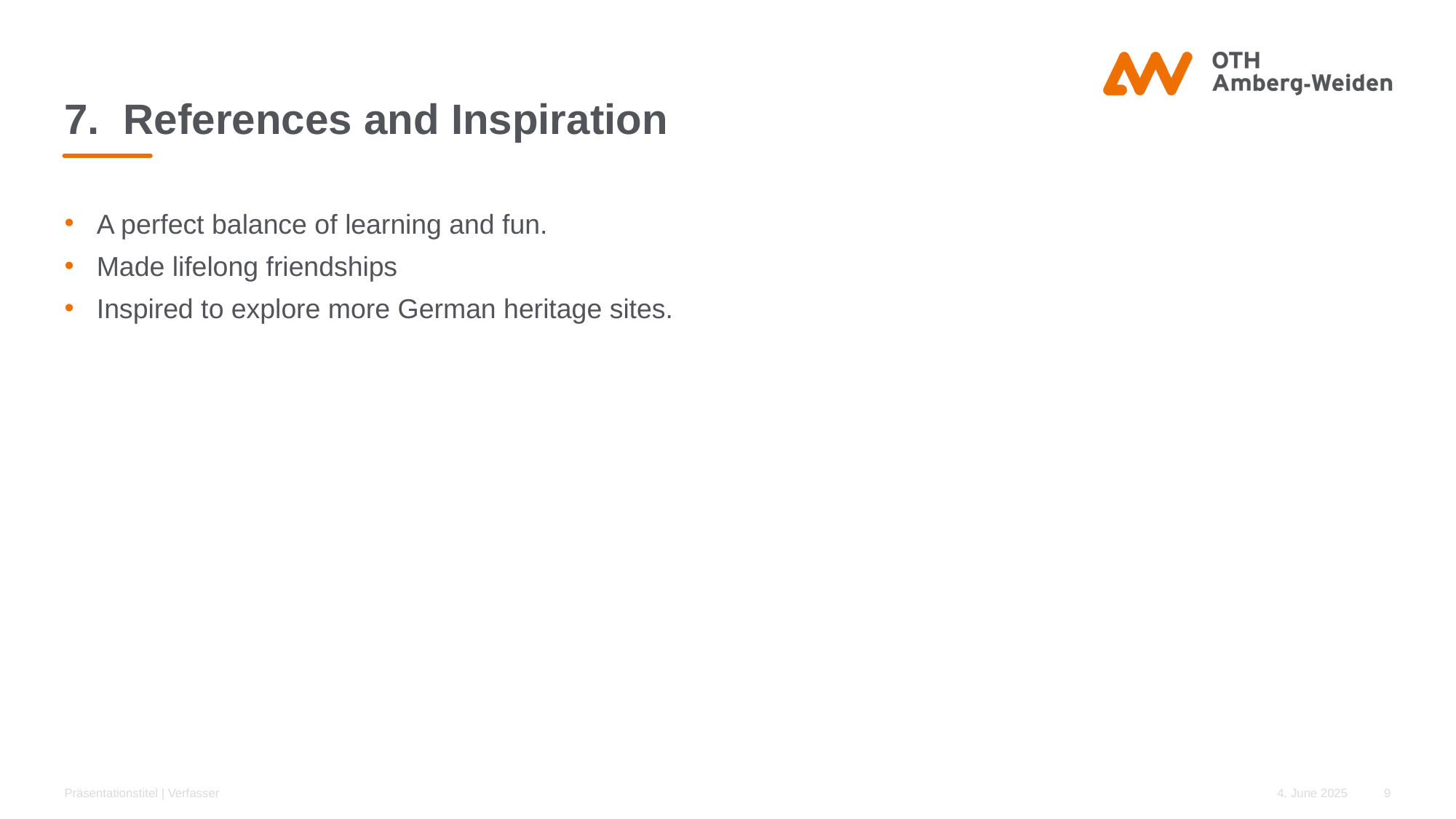

# 7.  References and Inspiration
A perfect balance of learning and fun.
Made lifelong friendships
Inspired to explore more German heritage sites.
Präsentationstitel | Verfasser
4. June 2025
9